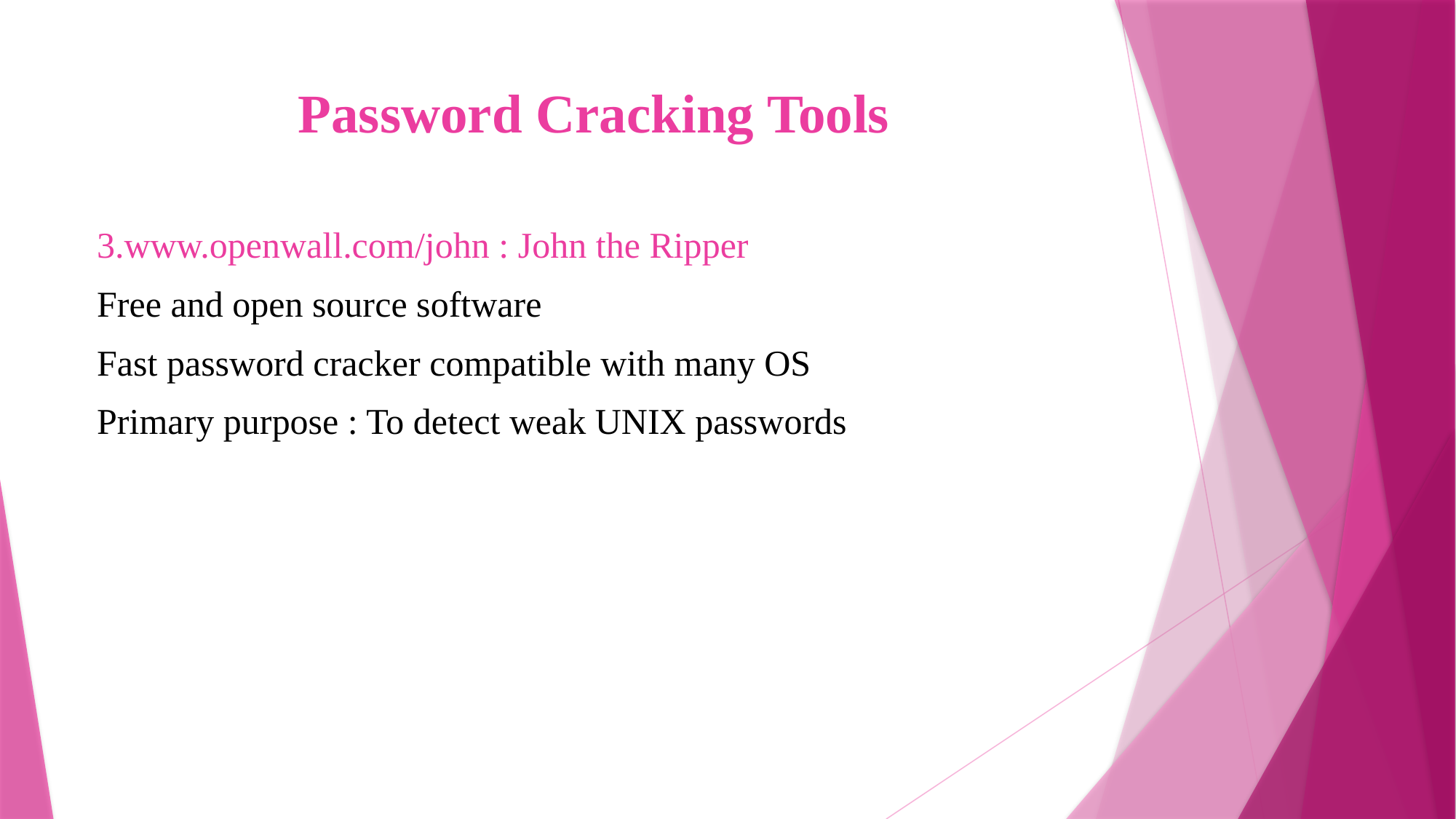

# Password Cracking Tools
3.www.openwall.com/john : John the Ripper
Free and open source software
Fast password cracker compatible with many OS
Primary purpose : To detect weak UNIX passwords